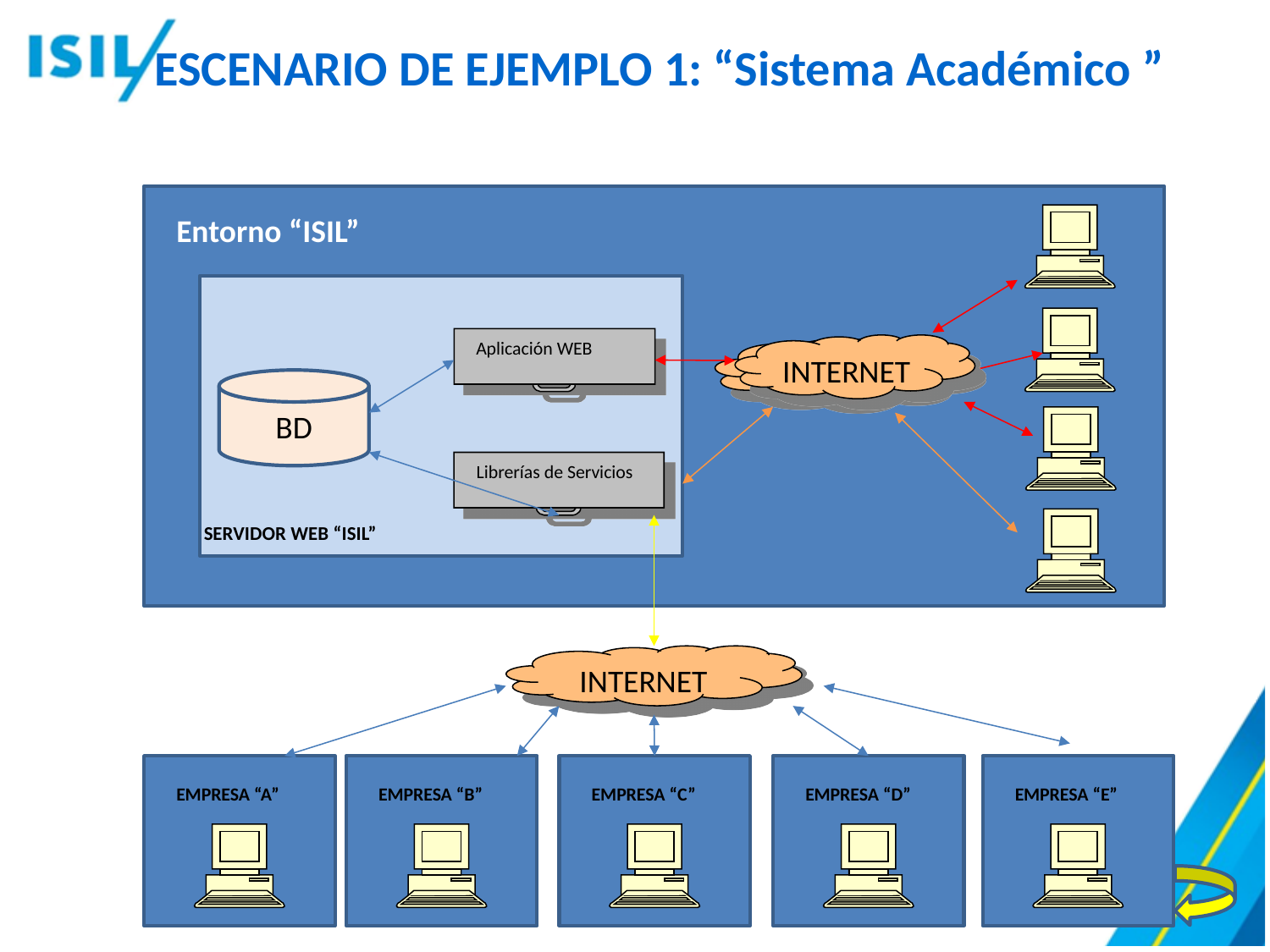

# ESCENARIO DE EJEMPLO 1: “Sistema Académico ”

Entorno “ISIL”

Aplicación WEB
INTERNET
INTERNET
BD

Librerías de Servicios

SERVIDOR WEB “ISIL”
INTERNET

EMPRESA “C”
EMPRESA “D”
EMPRESA “A”
EMPRESA “B”
EMPRESA “E”